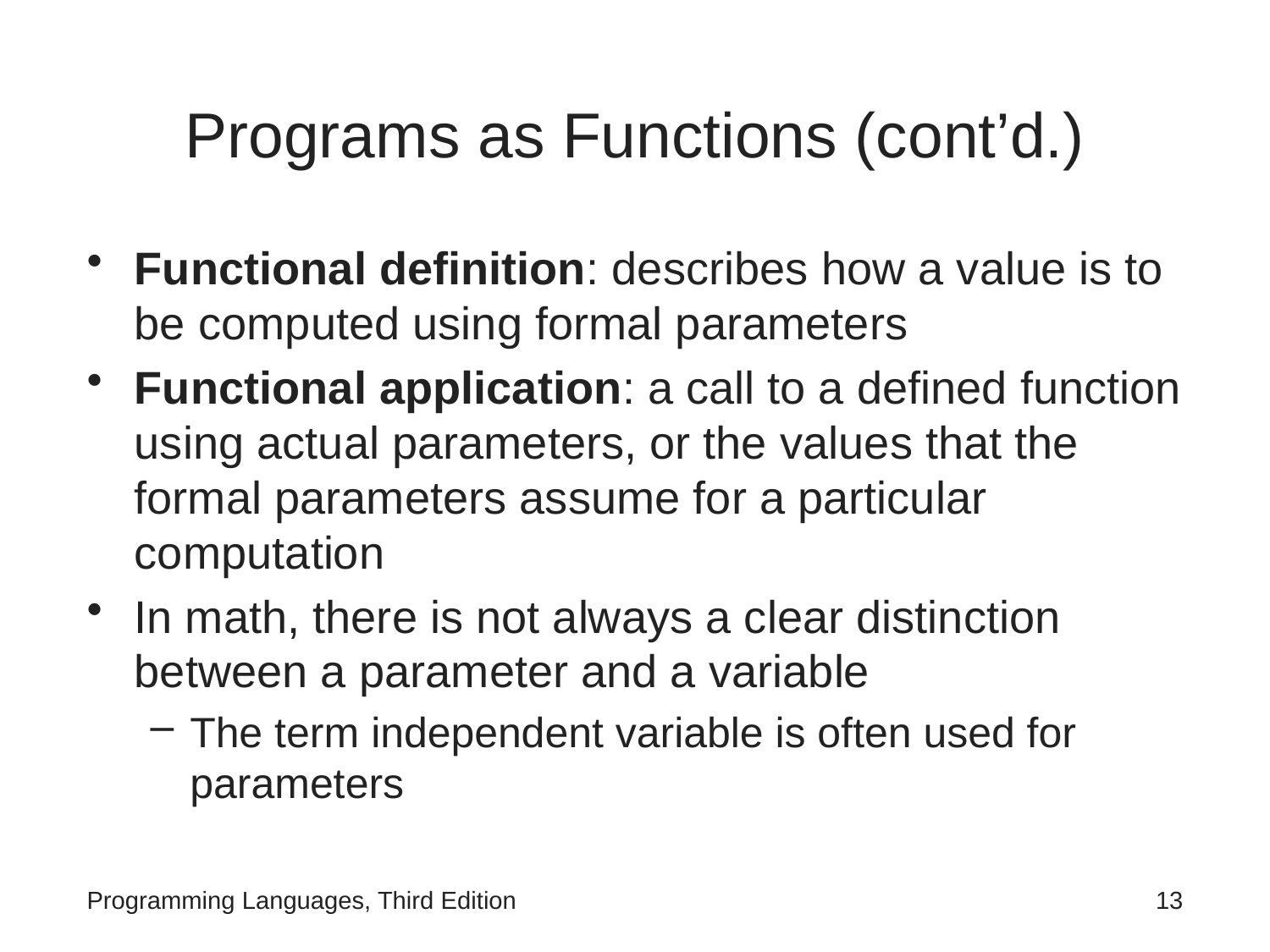

# Programs as Functions (cont’d.)
Functional definition: describes how a value is to be computed using formal parameters
Functional application: a call to a defined function using actual parameters, or the values that the formal parameters assume for a particular computation
In math, there is not always a clear distinction between a parameter and a variable
The term independent variable is often used for parameters
Programming Languages, Third Edition
13